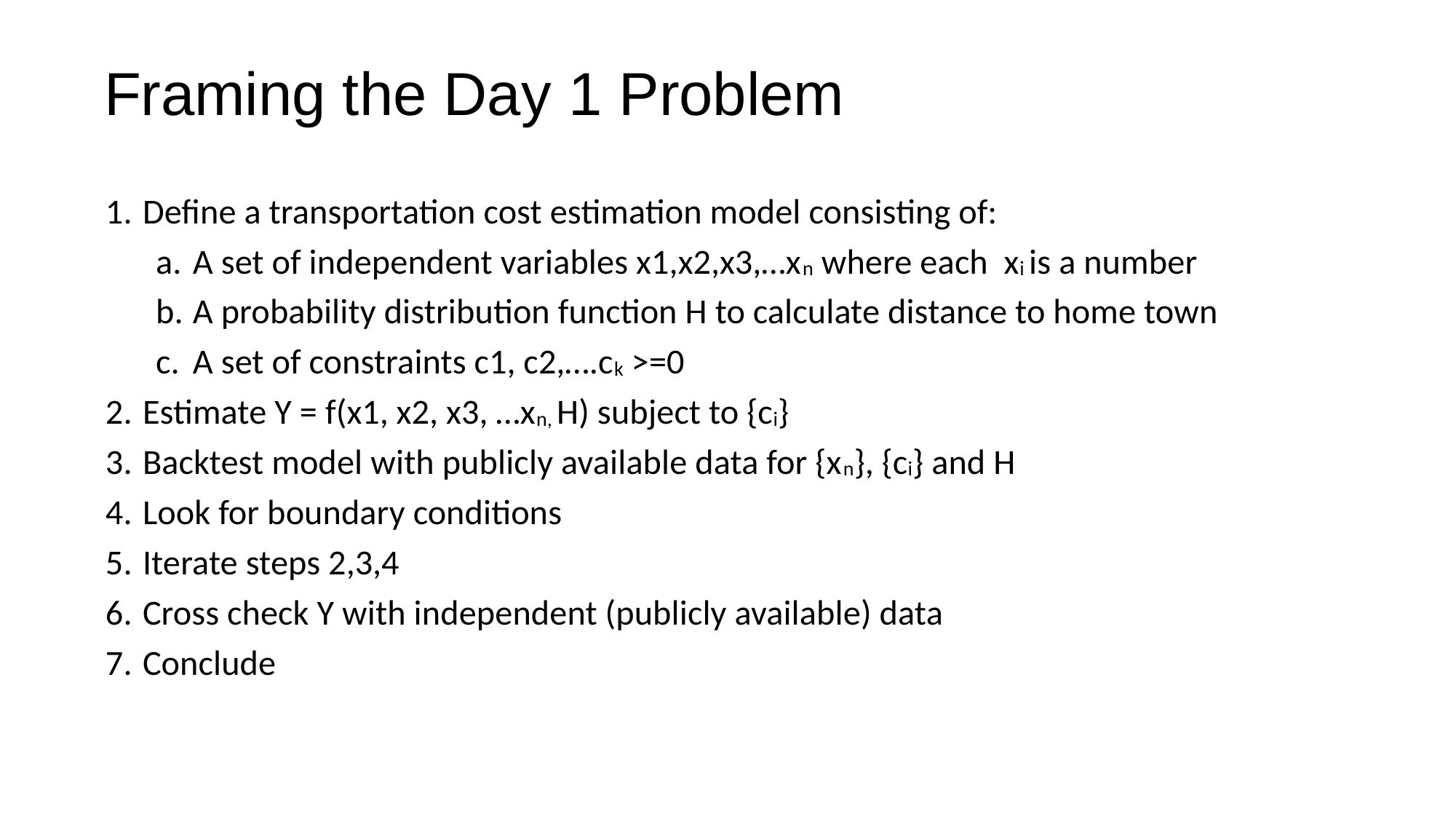

# Framing the Day 1 Problem
Define a transportation cost estimation model consisting of:
A set of independent variables x1,x2,x3,…xn where each  xi is a number
A probability distribution function H to calculate distance to home town
A set of constraints c1, c2,….ck >=0
Estimate Y = f(x1, x2, x3, …xn, H) subject to {ci}
Backtest model with publicly available data for {xn}, {ci} and H
Look for boundary conditions
Iterate steps 2,3,4
Cross check Y with independent (publicly available) data
Conclude